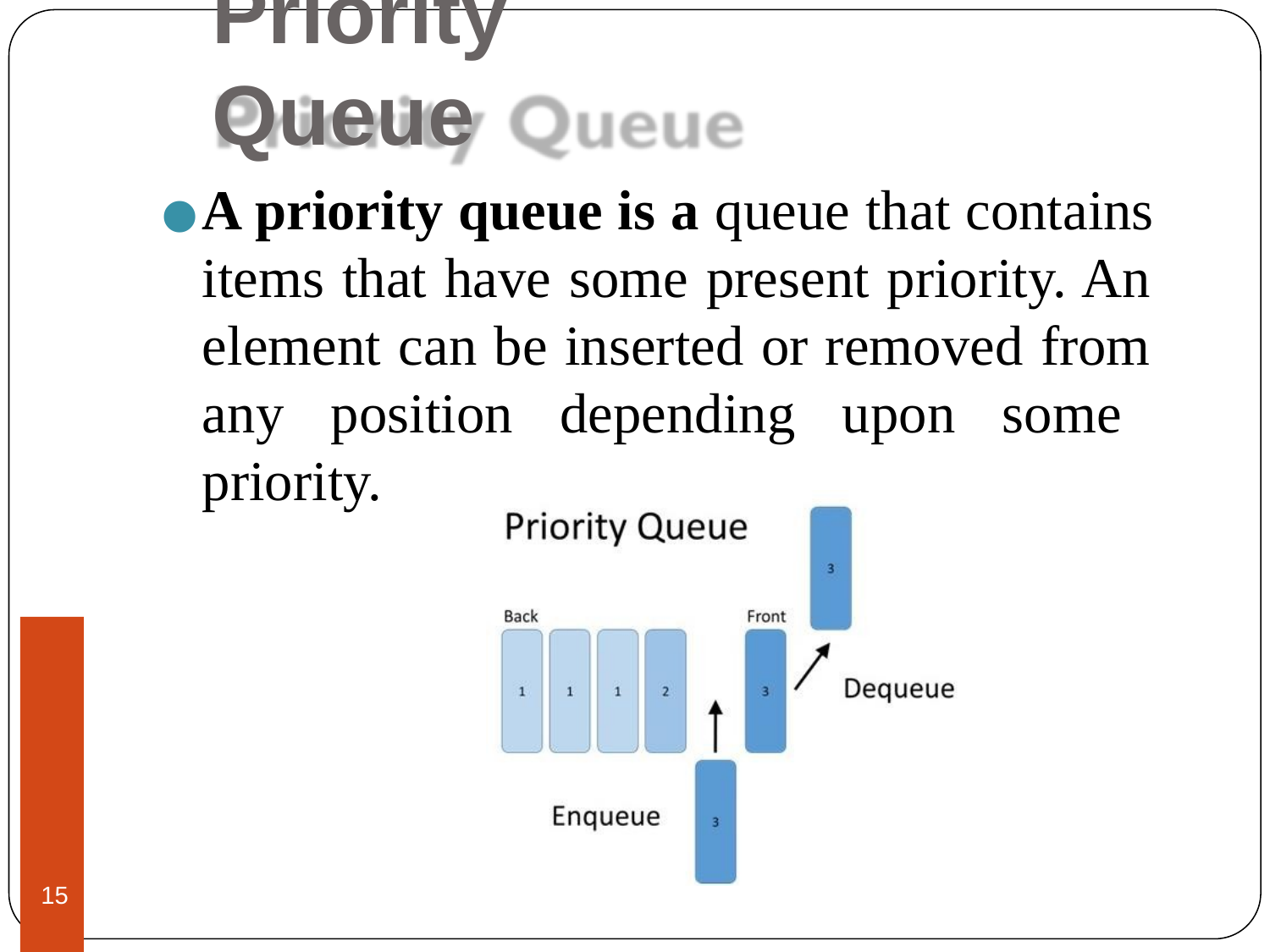

# Priority  Queue
A priority queue is a queue that contains  items that have some present priority. An  element can be inserted or removed from  any position depending upon some  priority.

15
Prof. K. Ad